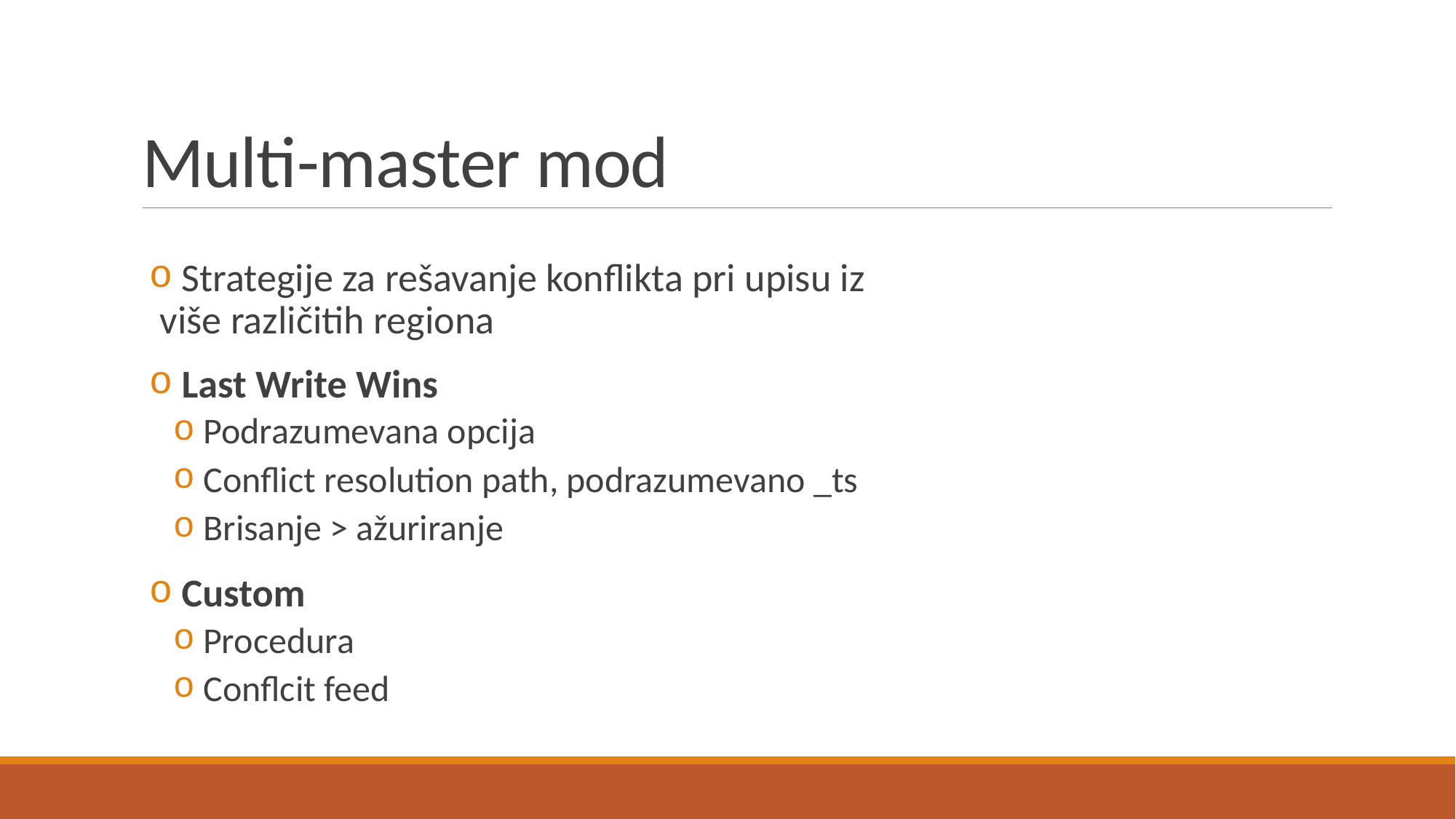

# Multi-master mod

 Strategije za rešavanje konflikta pri upisu iz više različitih regiona
 Last Write Wins
 Podrazumevana opcija
 Conflict resolution path, podrazumevano _ts
 Brisanje > ažuriranje
 Custom
 Procedura
 Conflcit feed